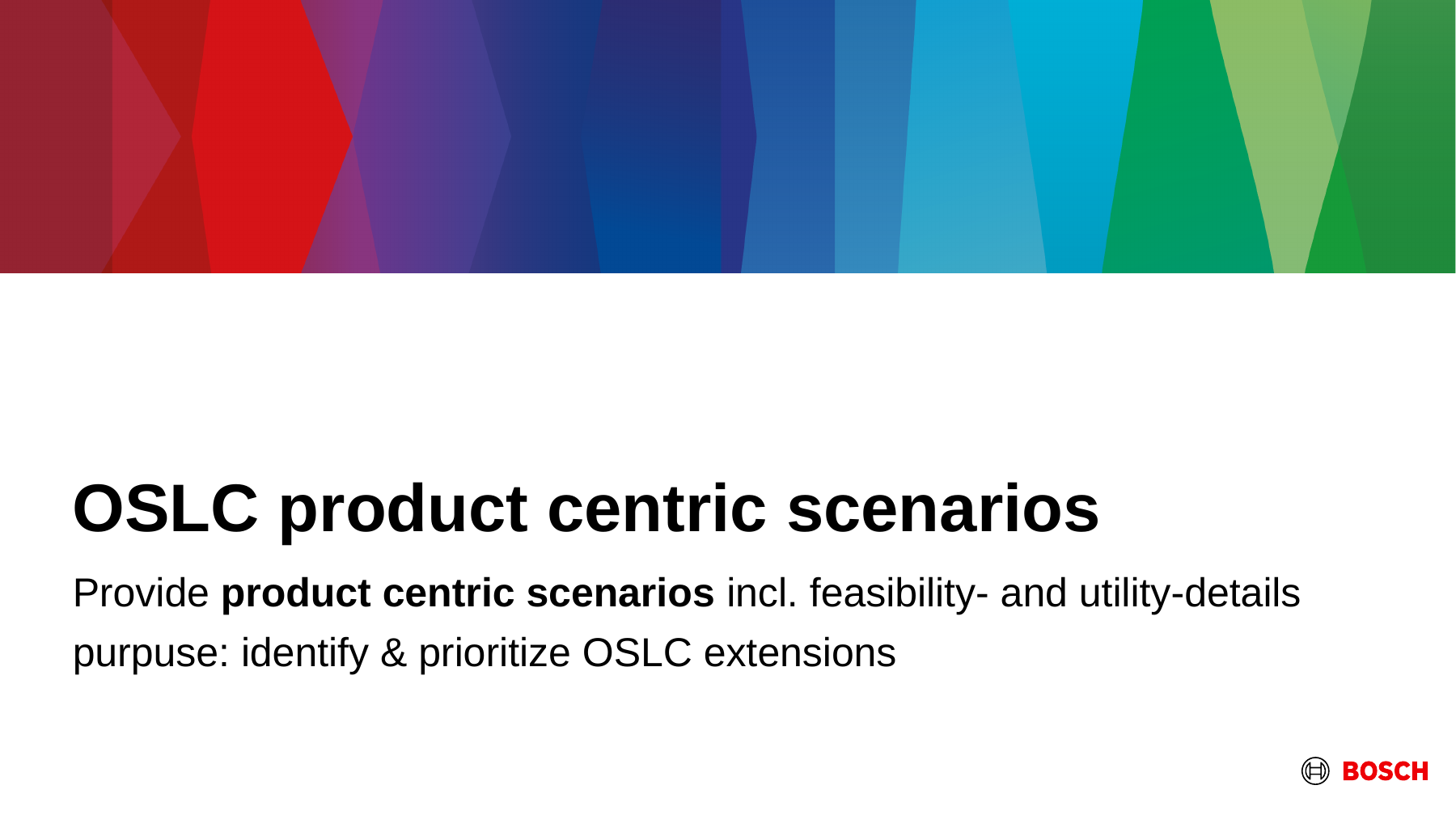

# OSLC product centric scenarios
Provide product centric scenarios incl. feasibility- and utility-details
purpuse: identify & prioritize OSLC extensions